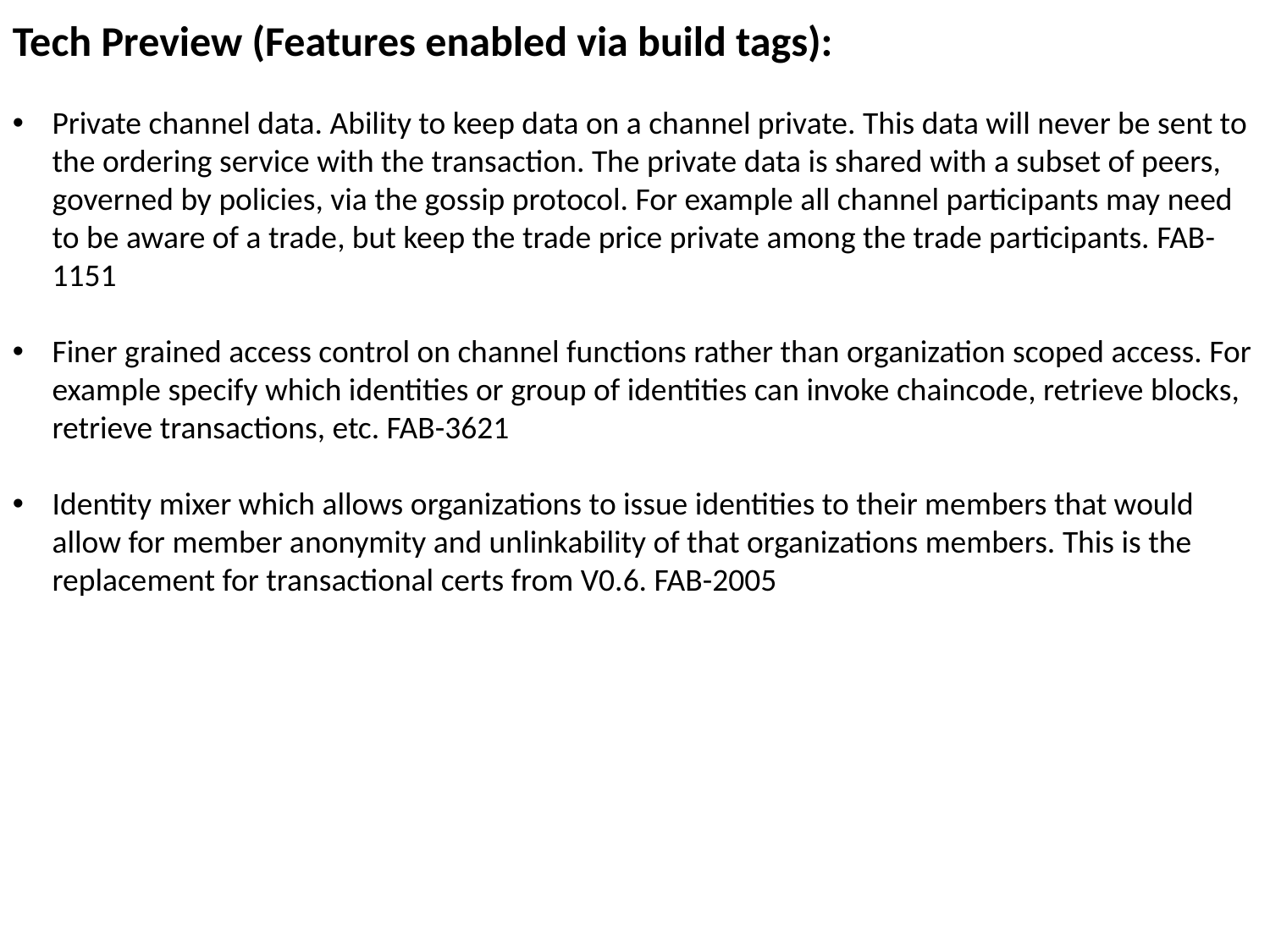

Tech Preview (Features enabled via build tags):

Private channel data. Ability to keep data on a channel private. This data will never be sent to the ordering service with the transaction. The private data is shared with a subset of peers, governed by policies, via the gossip protocol. For example all channel participants may need to be aware of a trade, but keep the trade price private among the trade participants. FAB-1151

Finer grained access control on channel functions rather than organization scoped access. For example specify which identities or group of identities can invoke chaincode, retrieve blocks, retrieve transactions, etc. FAB-3621

Identity mixer which allows organizations to issue identities to their members that would allow for member anonymity and unlinkability of that organizations members. This is the replacement for transactional certs from V0.6. FAB-2005